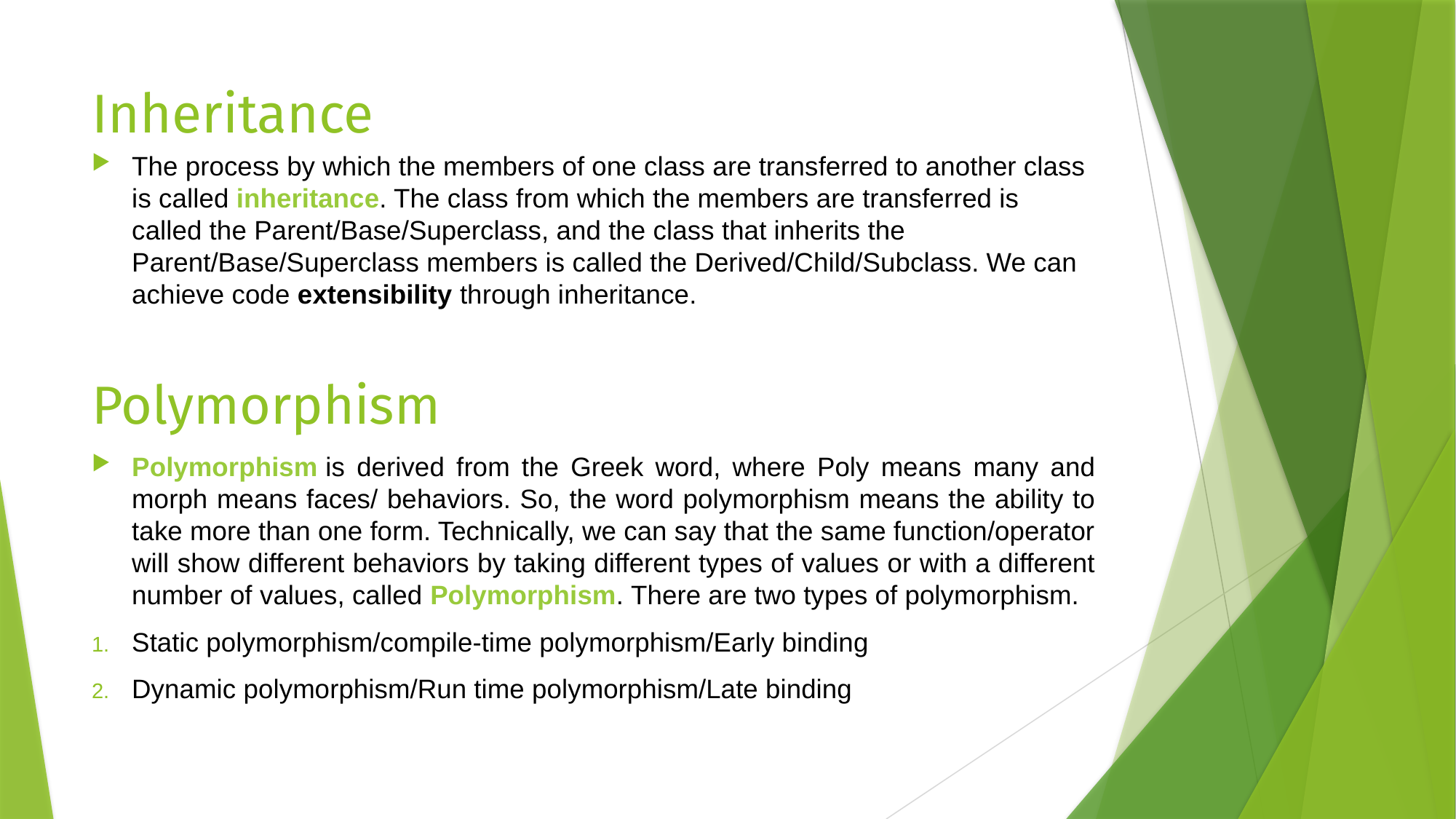

# Inheritance
The process by which the members of one class are transferred to another class is called inheritance. The class from which the members are transferred is called the Parent/Base/Superclass, and the class that inherits the Parent/Base/Superclass members is called the Derived/Child/Subclass. We can achieve code extensibility through inheritance.

Polymorphism
Polymorphism is derived from the Greek word, where Poly means many and morph means faces/ behaviors. So, the word polymorphism means the ability to take more than one form. Technically, we can say that the same function/operator will show different behaviors by taking different types of values or with a different number of values, called Polymorphism. There are two types of polymorphism.
Static polymorphism/compile-time polymorphism/Early binding
Dynamic polymorphism/Run time polymorphism/Late binding